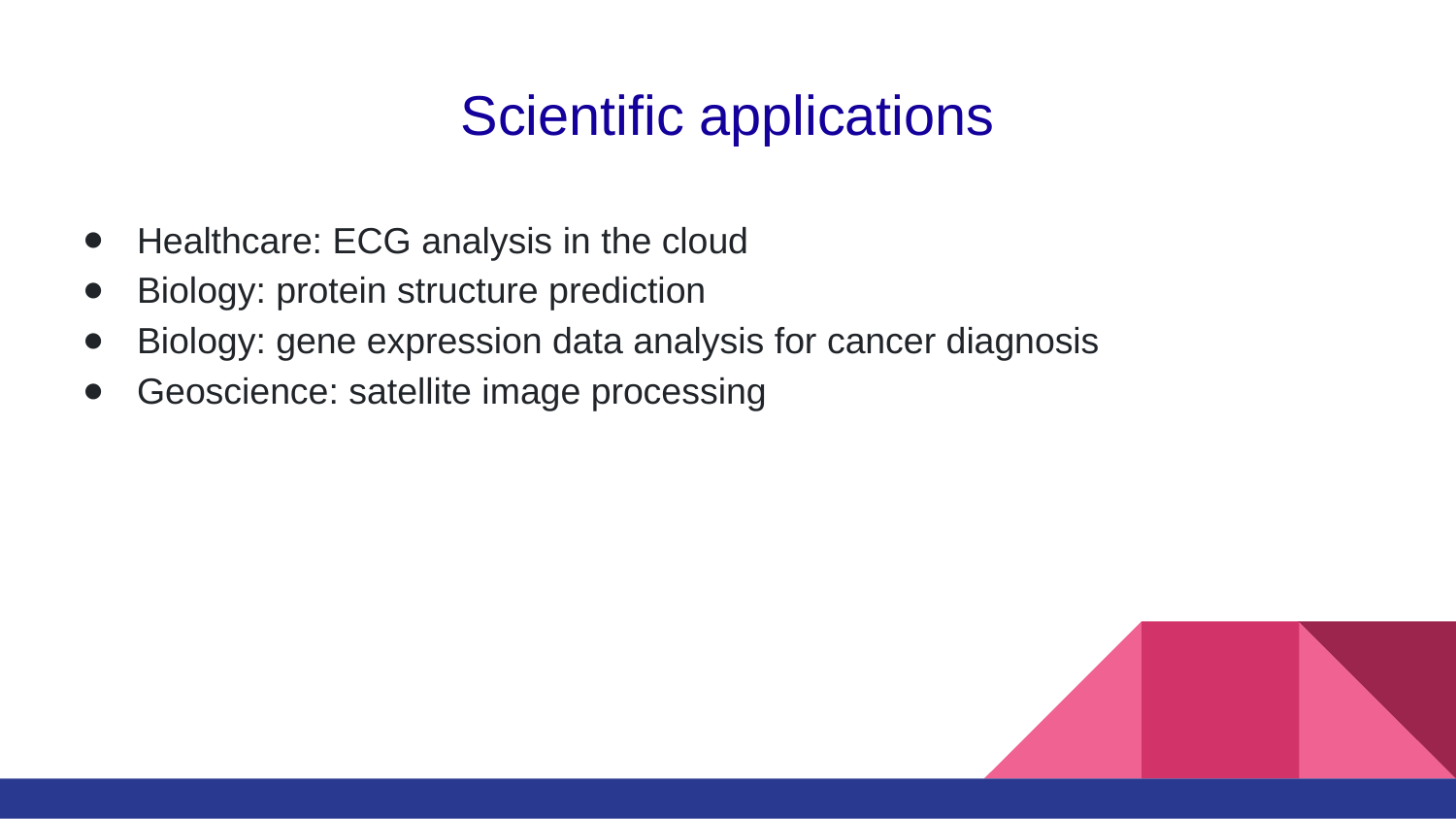

# Scientific applications

Healthcare: ECG analysis in the cloud
Biology: protein structure prediction
Biology: gene expression data analysis for cancer diagnosis
Geoscience: satellite image processing